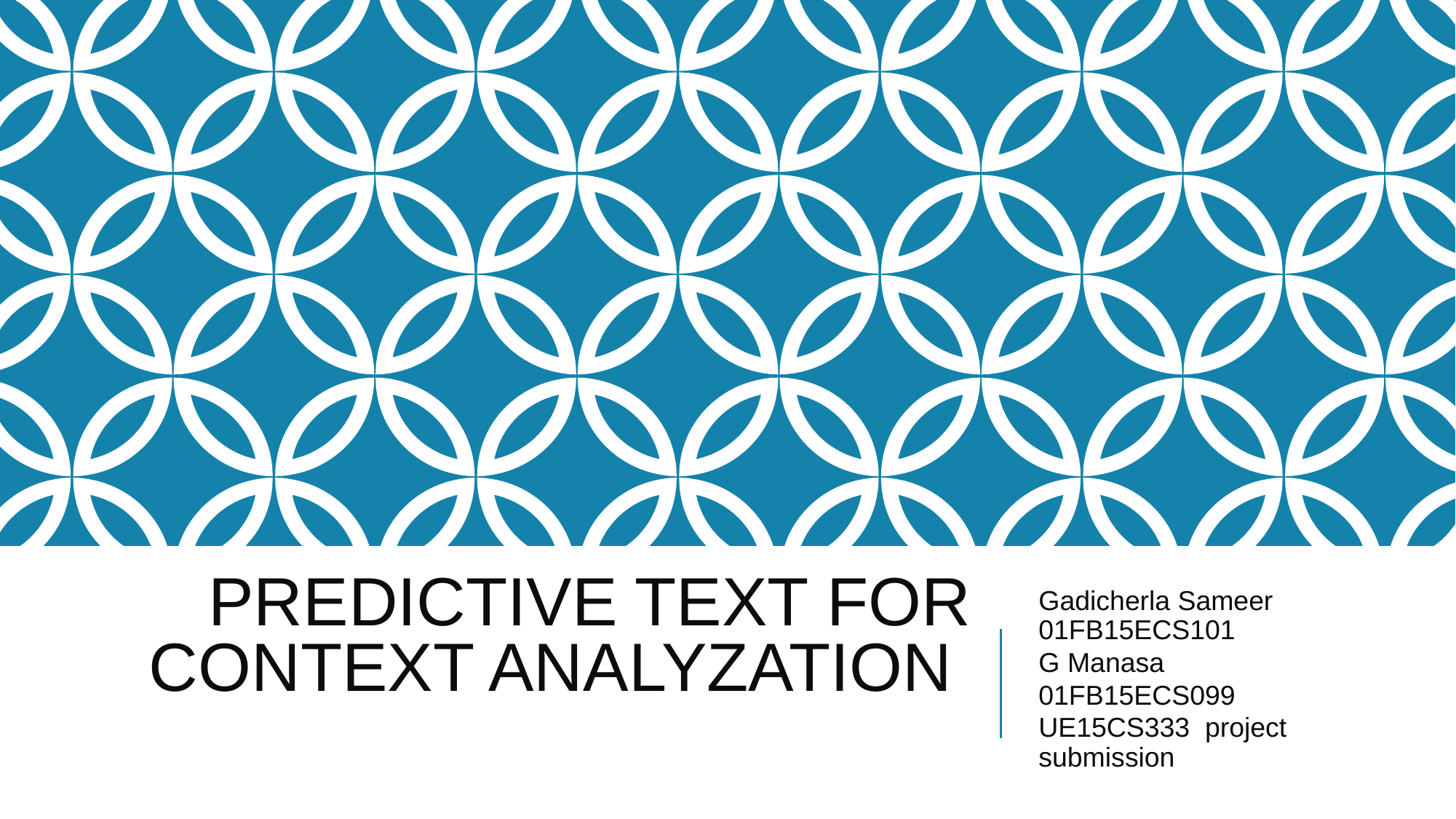

# PREDICTIVE TEXT FOR CONTEXT ANALYZATION
Gadicherla Sameer  01FB15ECS101
G Manasa
01FB15ECS099
UE15CS333  project submission